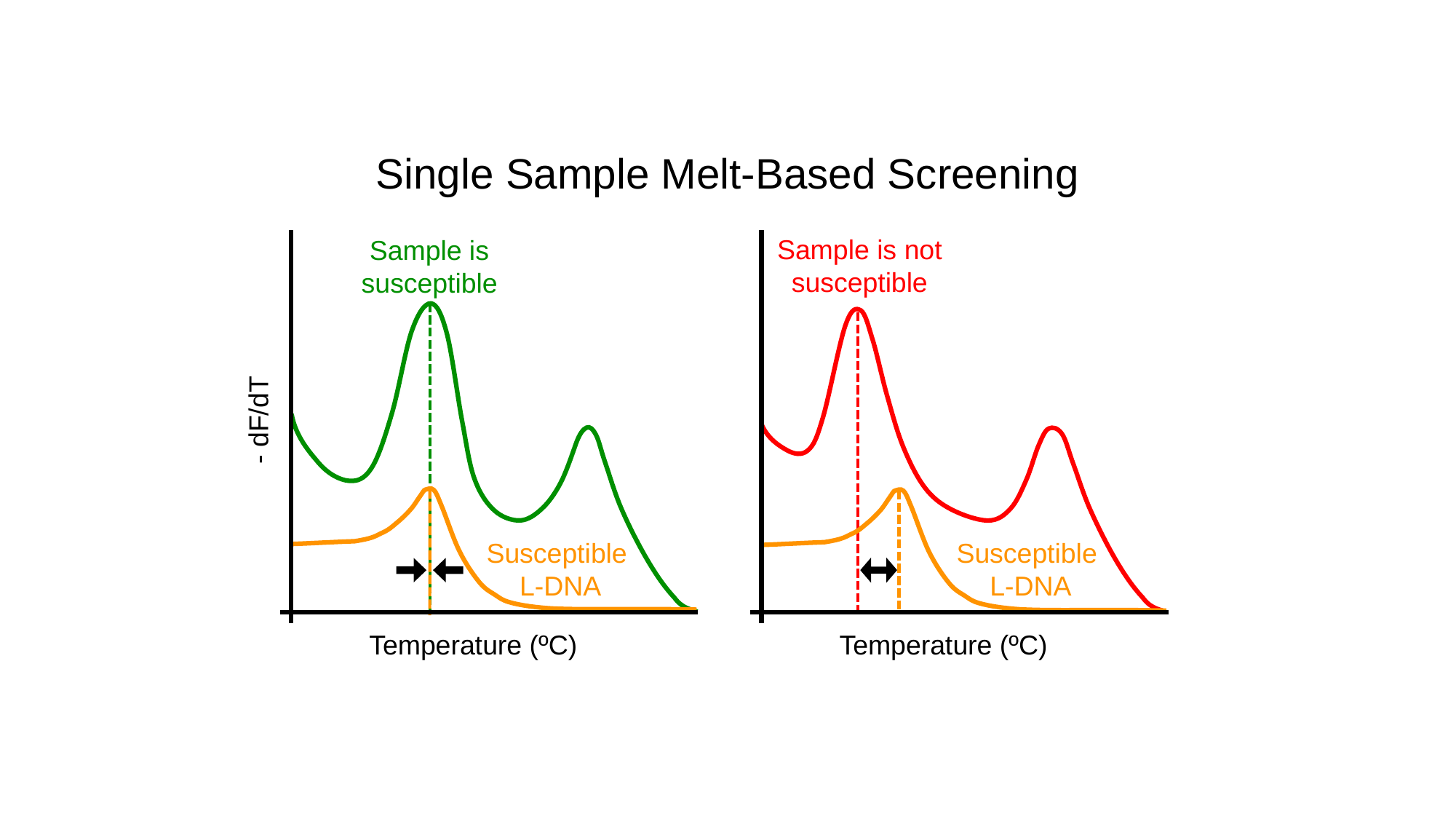

Single Sample Melt-Based Screening
Sample is not susceptible
Sample is susceptible

- dF/dT

Susceptible
L-DNA
Susceptible
L-DNA

Temperature (ºC)
Temperature (ºC)